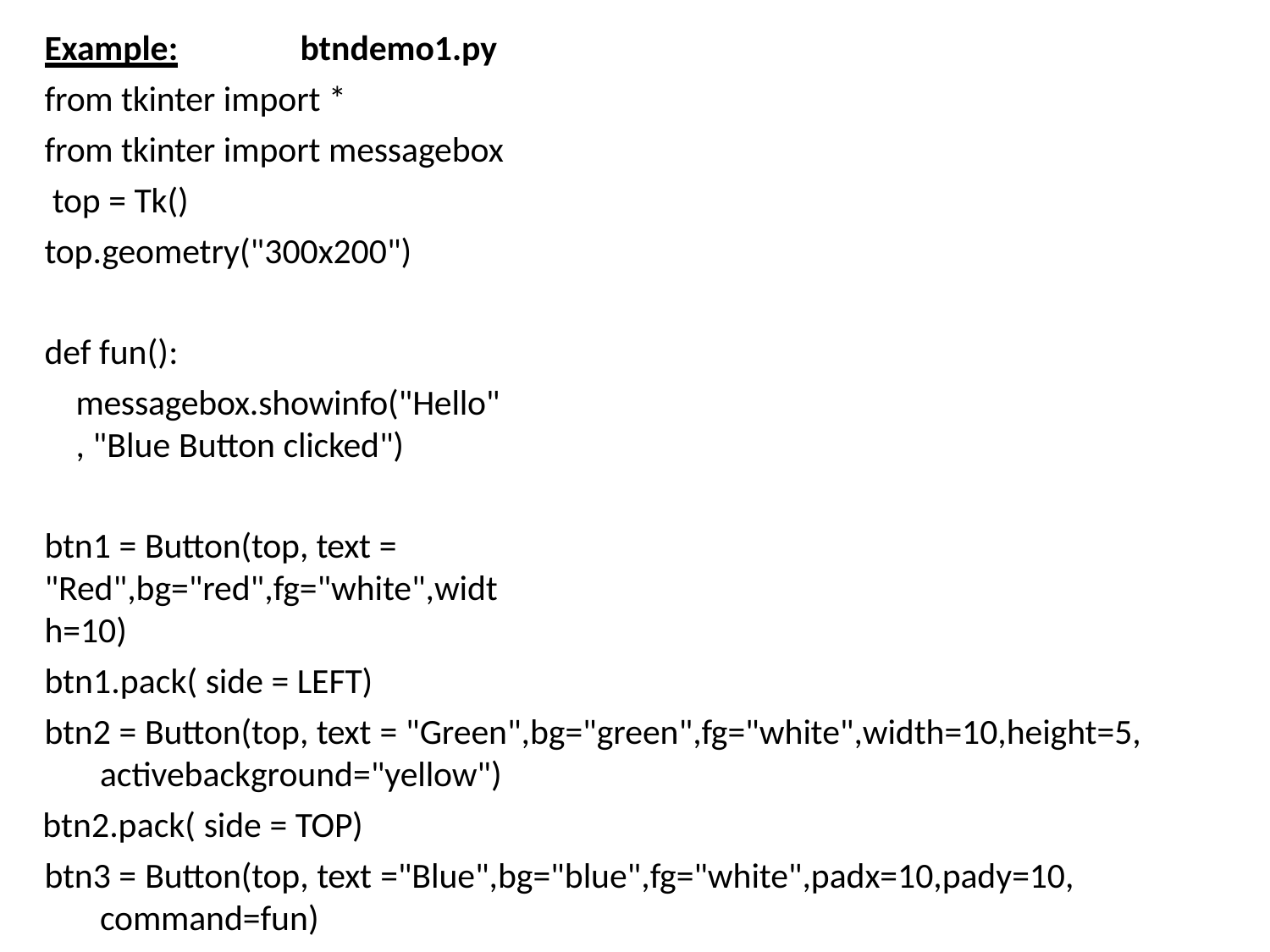

Example:	btndemo1.py
from tkinter import *
from tkinter import messagebox  top = Tk()  top.geometry("300x200")

def fun():
messagebox.showinfo("Hello", "Blue Button clicked")

btn1 = Button(top, text = "Red",bg="red",fg="white",width=10)
btn1.pack( side = LEFT)
btn2 = Button(top, text = "Green",bg="green",fg="white",width=10,height=5,  activebackground="yellow")
btn2.pack( side = TOP)
btn3 = Button(top, text ="Blue",bg="blue",fg="white",padx=10,pady=10,  command=fun)
btn3.pack( side = BOTTOM)  top.mainloop()